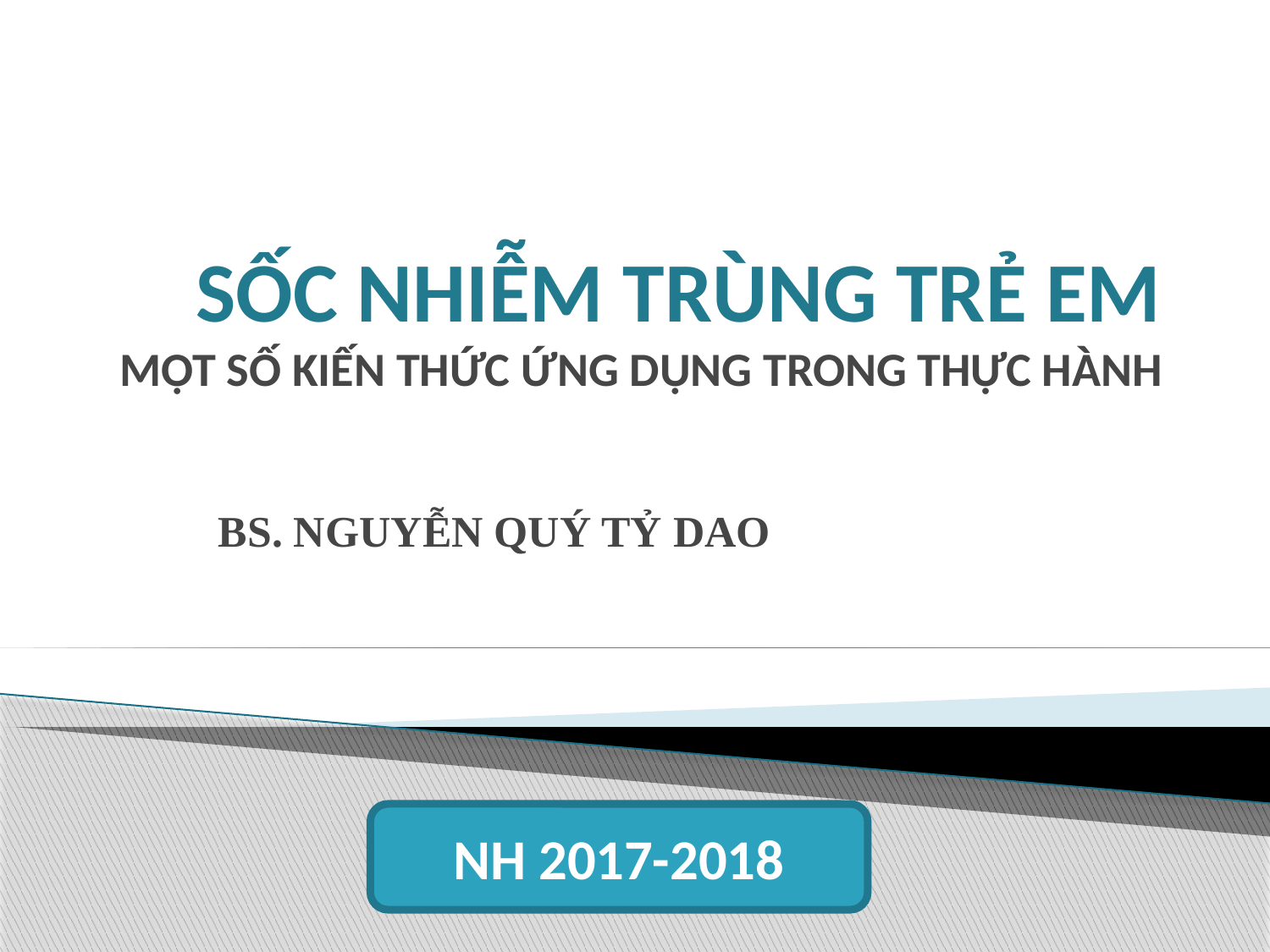

# SỐC NHIỄM TRÙNG TRẺ EM MỘT SỐ KIẾN THỨC ỨNG DỤNG TRONG THỰC HÀNH
				BS. NGUYỄN QUÝ TỶ DAO

NH 2017-2018